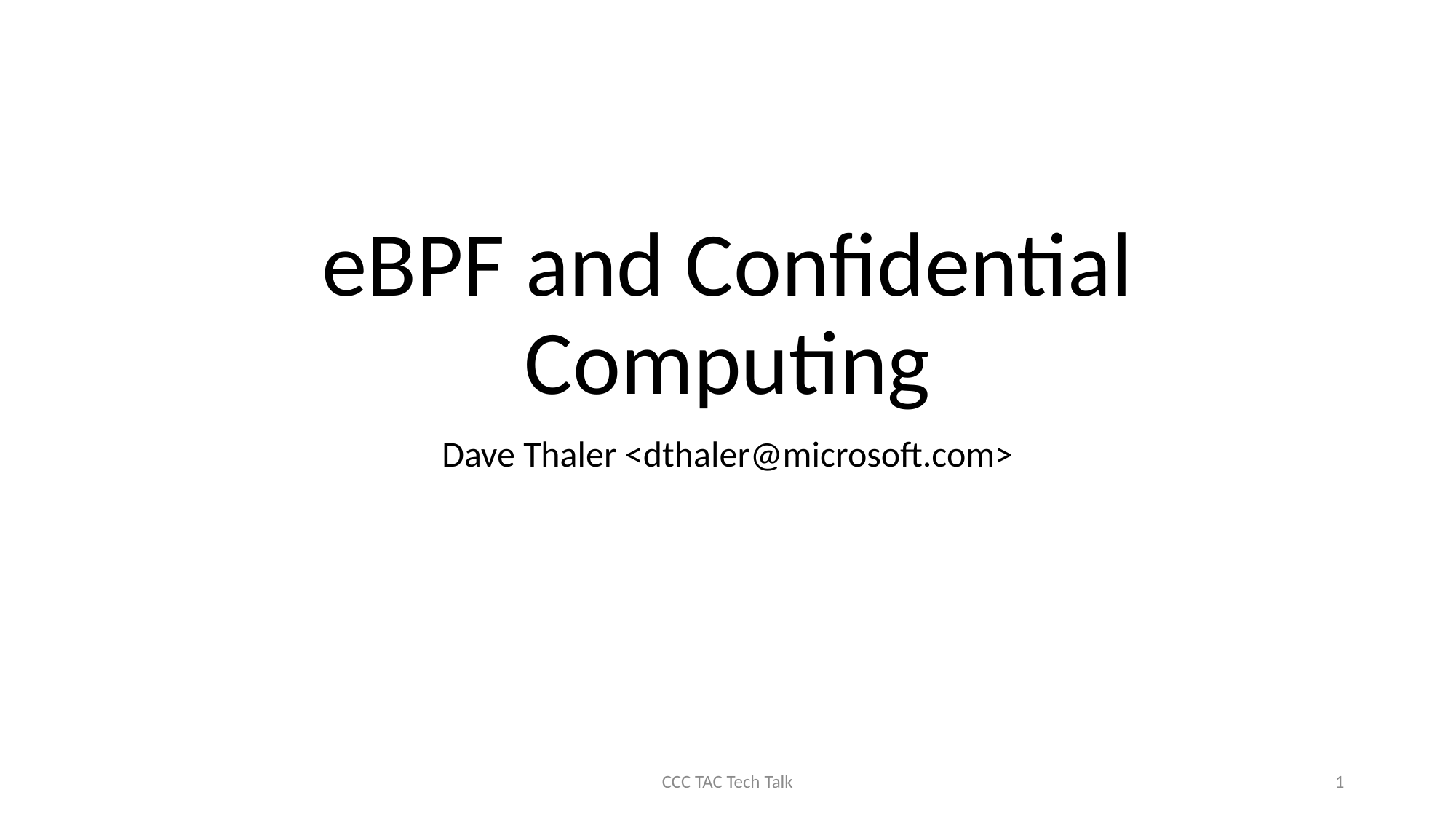

# eBPF and Confidential Computing
Dave Thaler <dthaler@microsoft.com>
CCC TAC Tech Talk
1